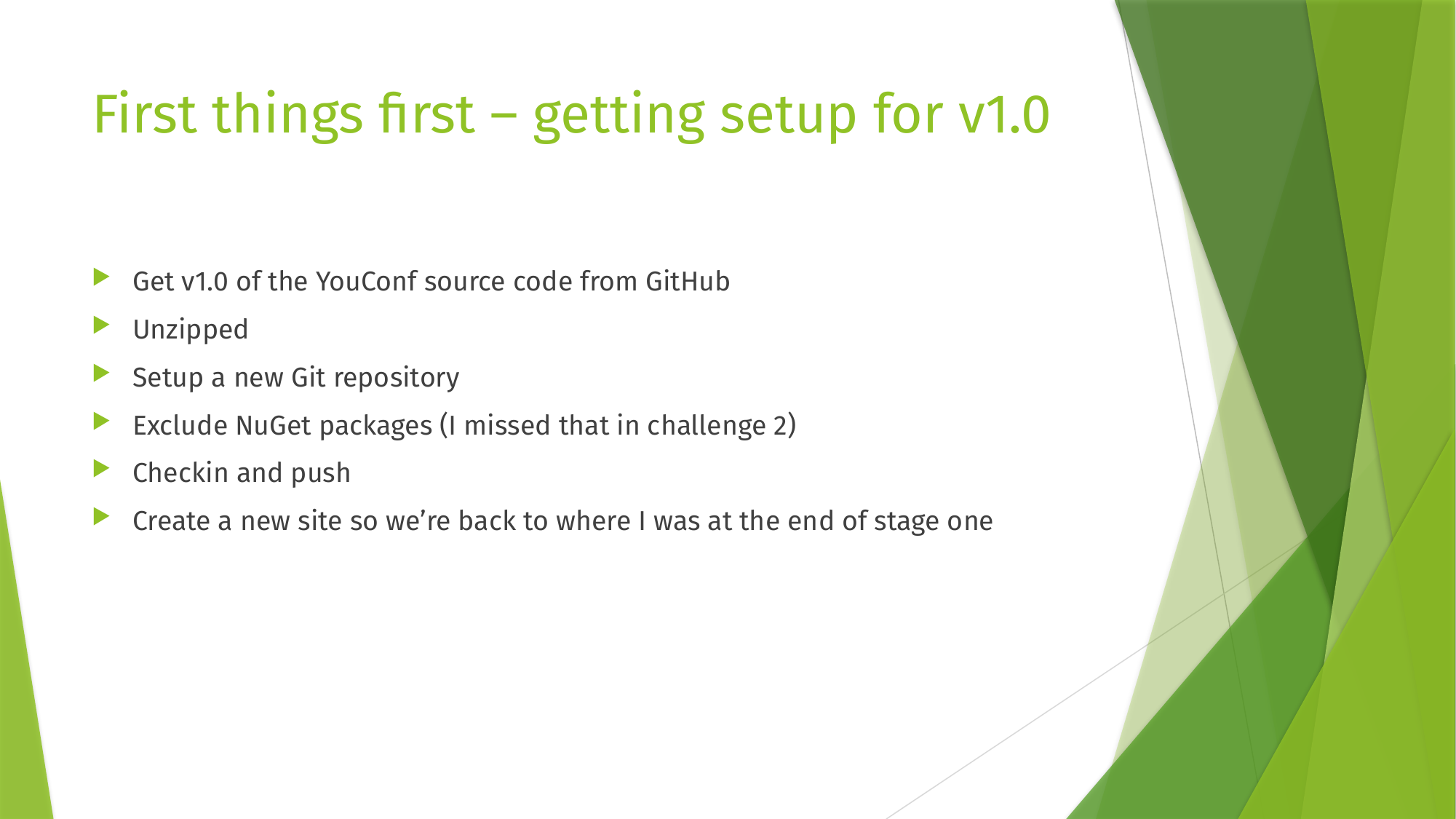

# First things first – getting setup for v1.0
Get v1.0 of the YouConf source code from GitHub
Unzipped
Setup a new Git repository
Exclude NuGet packages (I missed that in challenge 2)
Checkin and push
Create a new site so we’re back to where I was at the end of stage one